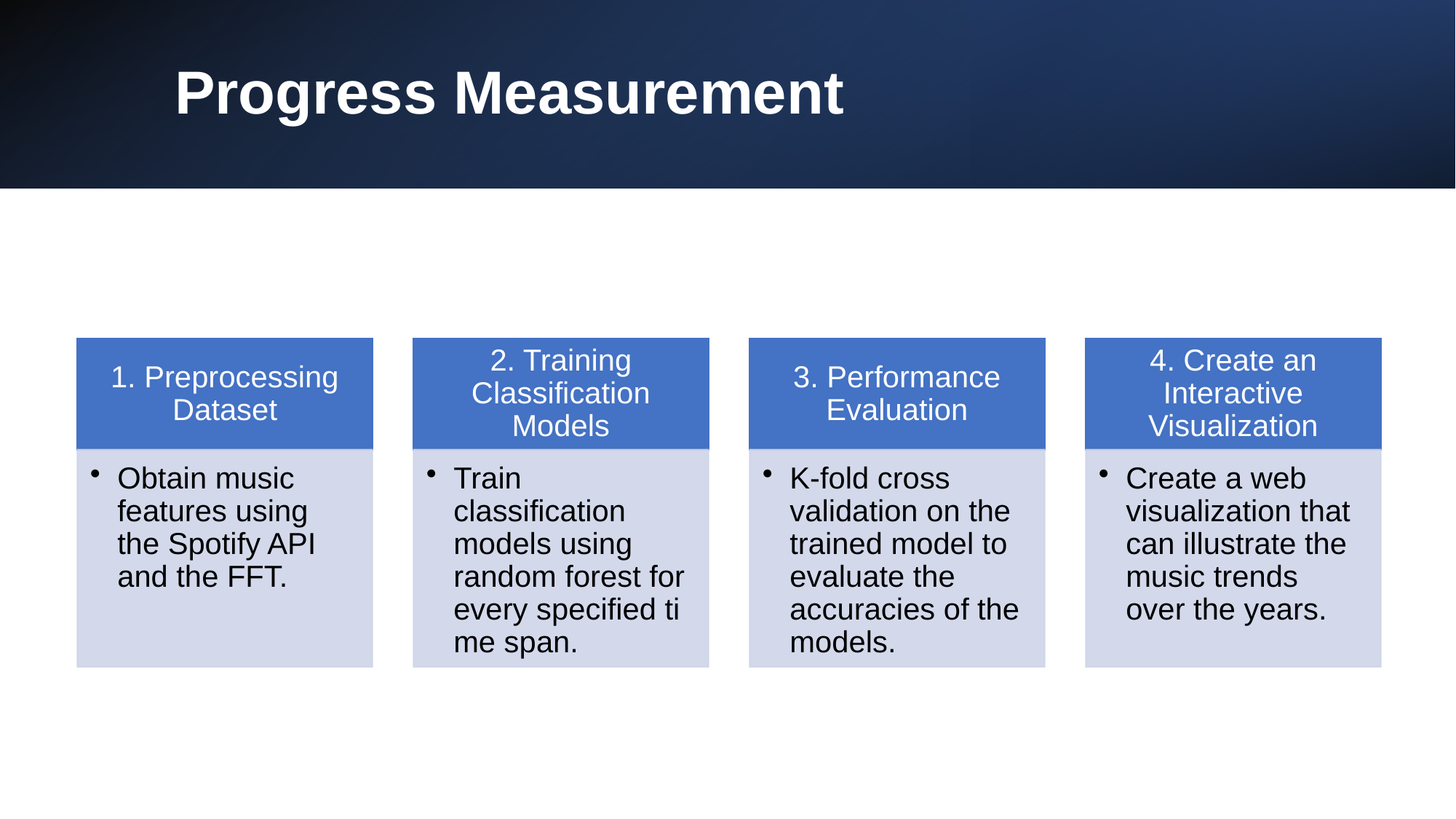

# Progress Measurement
1. Preprocessing Dataset
Obtain music features using the Spotify API and the FFT.
2. Training Classification Models
Train classification models using random forest for every specified time span.
3. Performance Evaluation
K-fold cross validation on the trained model to evaluate the accuracies of the models.
4. Create an Interactive Visualization
Create a web visualization that can illustrate the music trends over the years.